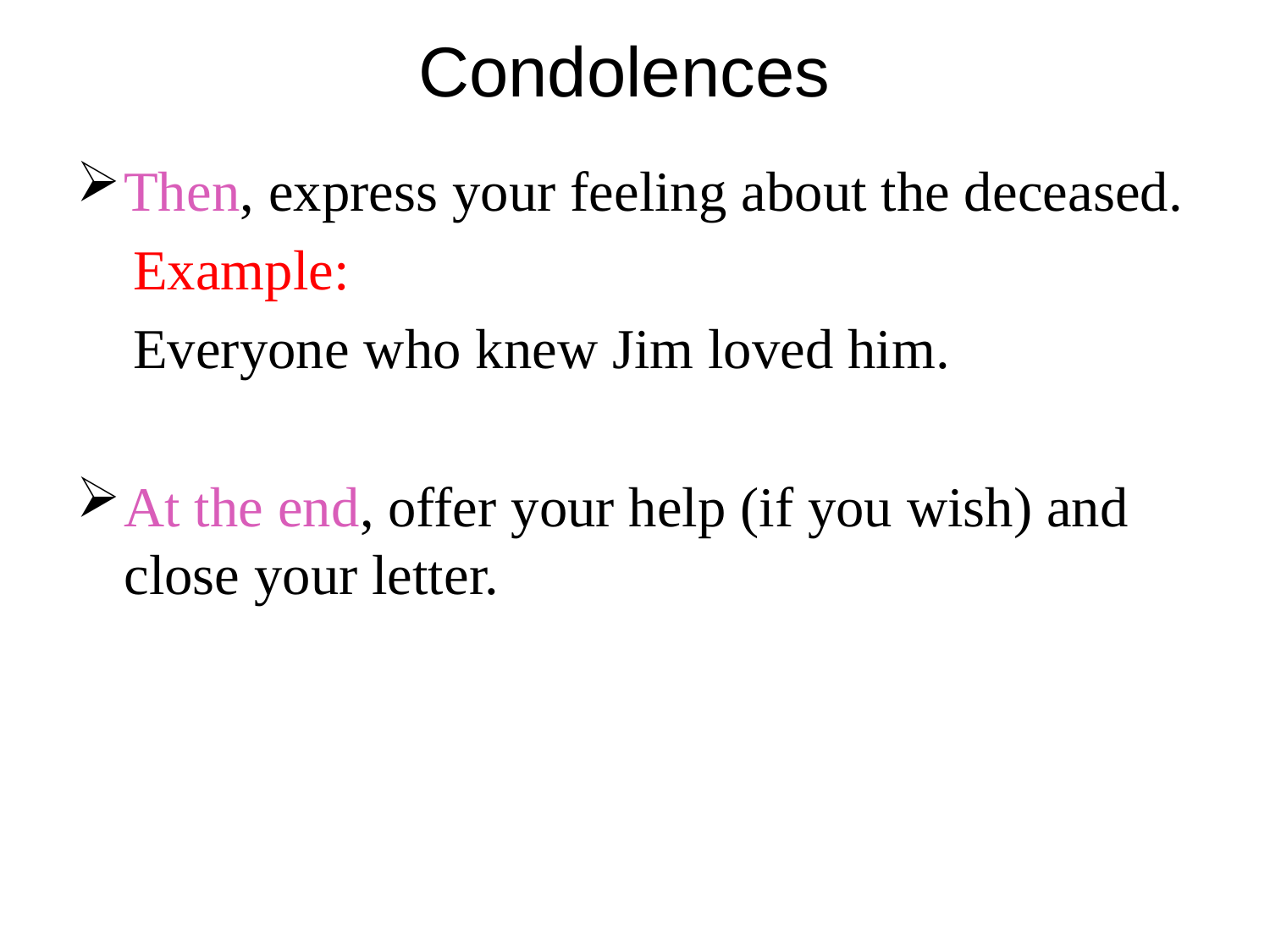

# Condolences
Then, express your feeling about the deceased.
    Example:
    Everyone who knew Jim loved him.

At the end, offer your help (if you wish) and close your letter.